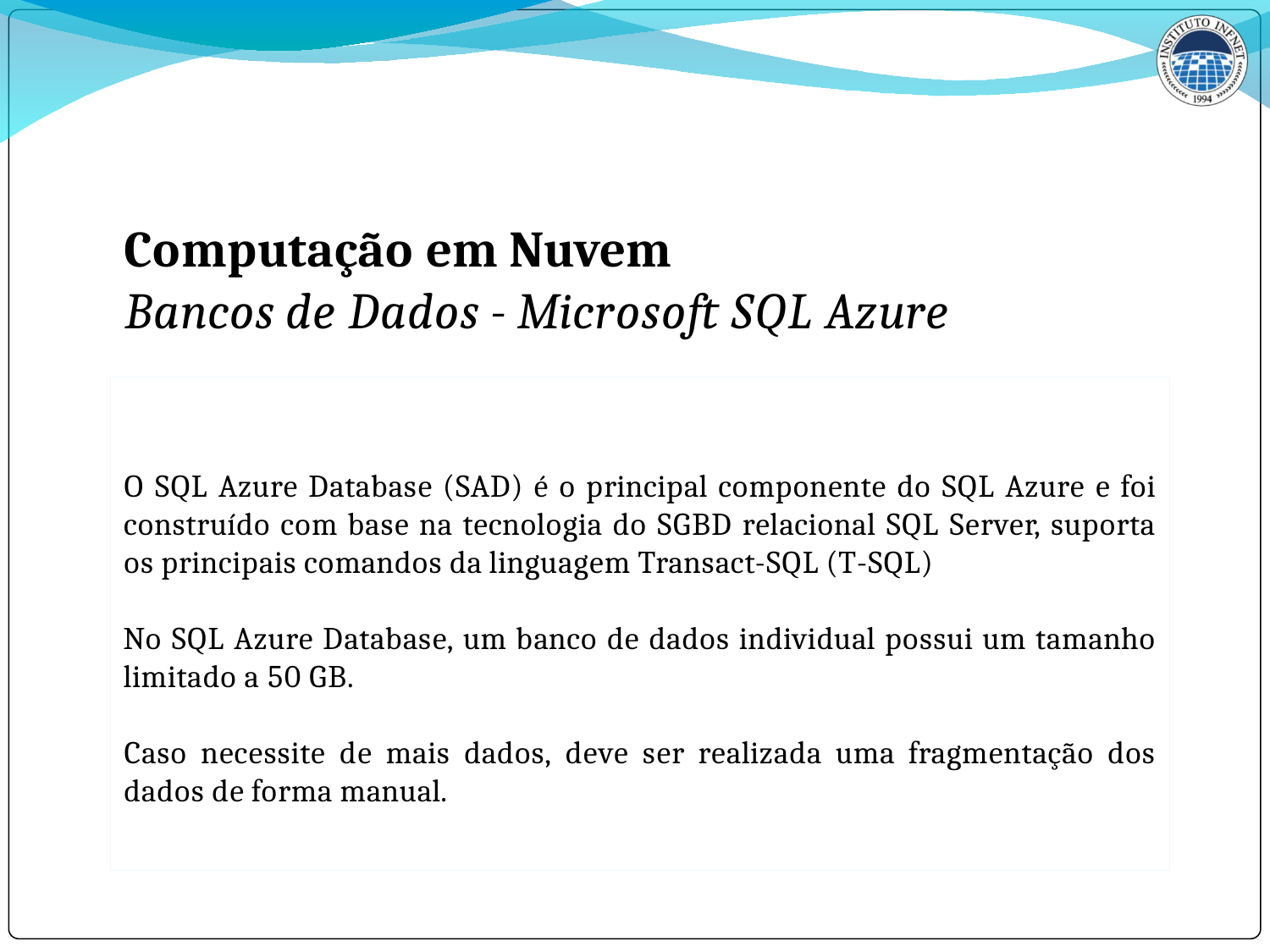

Computação em Nuvem
Bancos de Dados - Microsoft SQL Azure

O SQL Azure Database (SAD) é o principal componente do SQL Azure e foi construído com base na tecnologia do SGBD relacional SQL Server, suporta os principais comandos da linguagem Transact-SQL (T-SQL)

No SQL Azure Database, um banco de dados individual possui um tamanho limitado a 50 GB.

Caso necessite de mais dados, deve ser realizada uma fragmentação dos dados de forma manual.